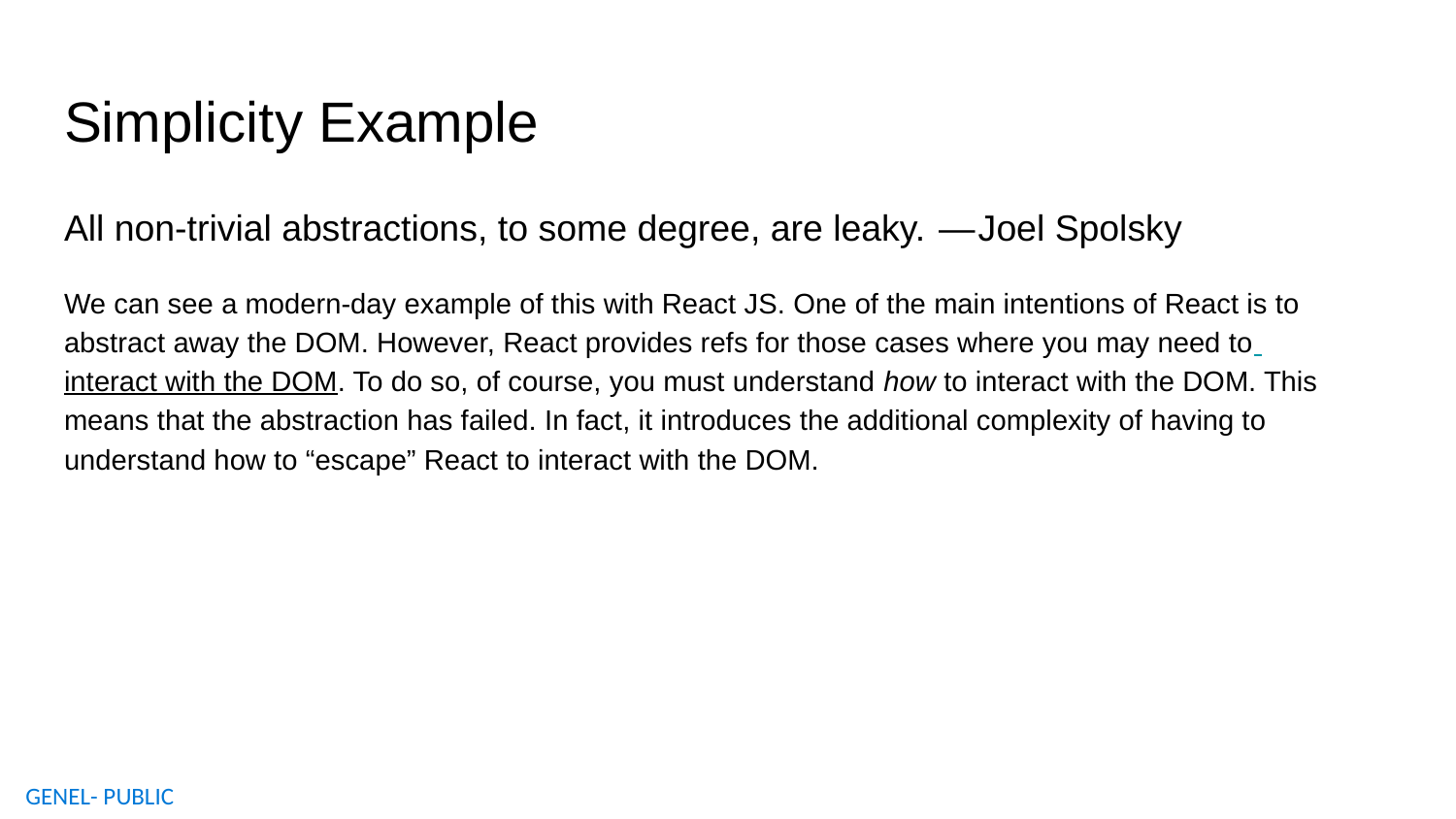

# Simplicity Example
All non-trivial abstractions, to some degree, are leaky.  — Joel Spolsky
We can see a modern-day example of this with React JS. One of the main intentions of React is to abstract away the DOM. However, React provides refs for those cases where you may need to interact with the DOM. To do so, of course, you must understand how to interact with the DOM. This means that the abstraction has failed. In fact, it introduces the additional complexity of having to understand how to “escape” React to interact with the DOM.